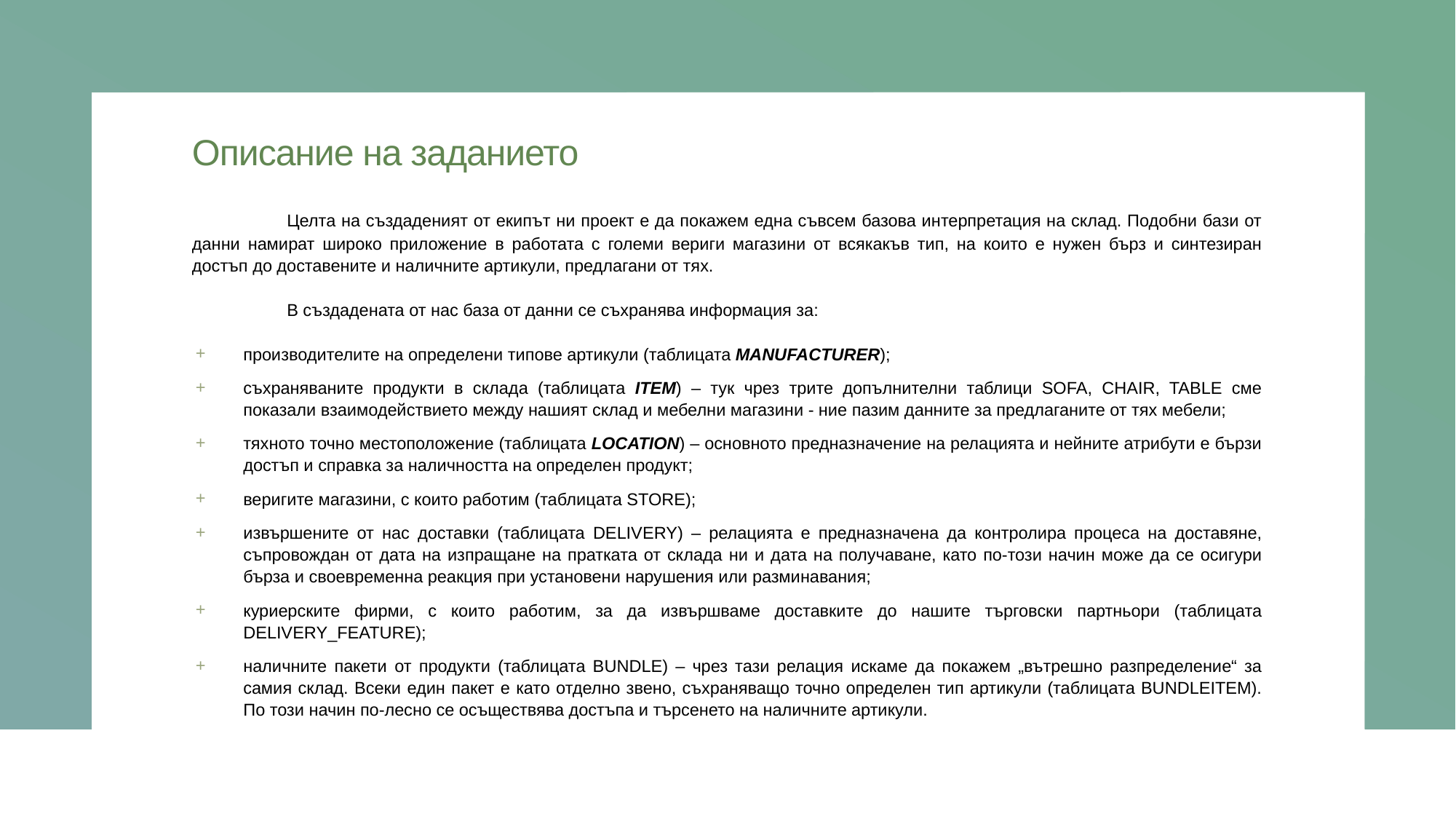

# Описание на заданието
	Целта на създаденият от екипът ни проект е да покажем една съвсем базова интерпретация на склад. Подобни бази от данни намират широко приложение в работата с големи вериги магазини от всякакъв тип, на които е нужен бърз и синтезиран достъп до доставените и наличните артикули, предлагани от тях.
	В създадената от нас база от данни се съхранява информация за:
производителите на определени типове артикули (таблицата MANUFACTURER);
съхраняваните продукти в склада (таблицата ITEM) – тук чрез трите допълнителни таблици SOFA, CHAIR, TABLE сме показали взаимодействието между нашият склад и мебелни магазини - ние пазим данните за предлаганите от тях мебели;
тяхното точно местоположение (таблицата LOCATION) – основното предназначение на релацията и нейните атрибути е бързи достъп и справка за наличността на определен продукт;
веригите магазини, с които работим (таблицата STORE);
извършените от нас доставки (таблицата DELIVERY) – релацията е предназначена да контролира процеса на доставяне, съпровождан от дата на изпращане на пратката от склада ни и дата на получаване, като по-този начин може да се осигури бърза и своевременна реакция при установени нарушения или разминавания;
куриерските фирми, с които работим, за да извършваме доставките до нашите търговски партньори (таблицата DELIVERY_FEATURE);
наличните пакети от продукти (таблицата BUNDLE) – чрез тази релация искаме да покажем „вътрешно разпределение“ за самия склад. Всеки един пакет е като отделно звено, съхраняващо точно определен тип артикули (таблицата BUNDLEITEM). По този начин по-лесно се осъществява достъпа и търсенето на наличните артикули.